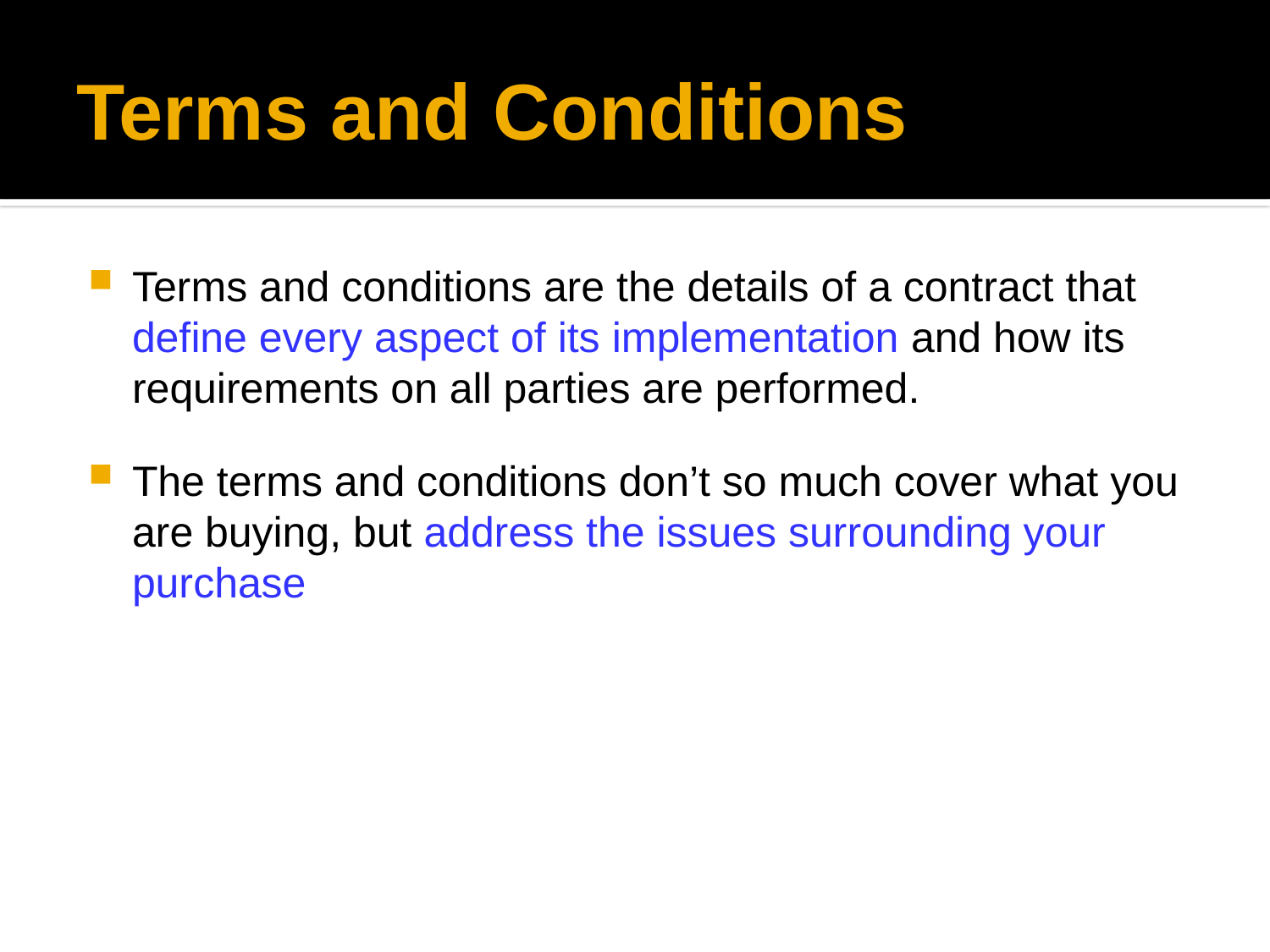

# Terms and Conditions
Terms and conditions are the details of a contract that define every aspect of its implementation and how its requirements on all parties are performed.
The terms and conditions don’t so much cover what you are buying, but address the issues surrounding your purchase